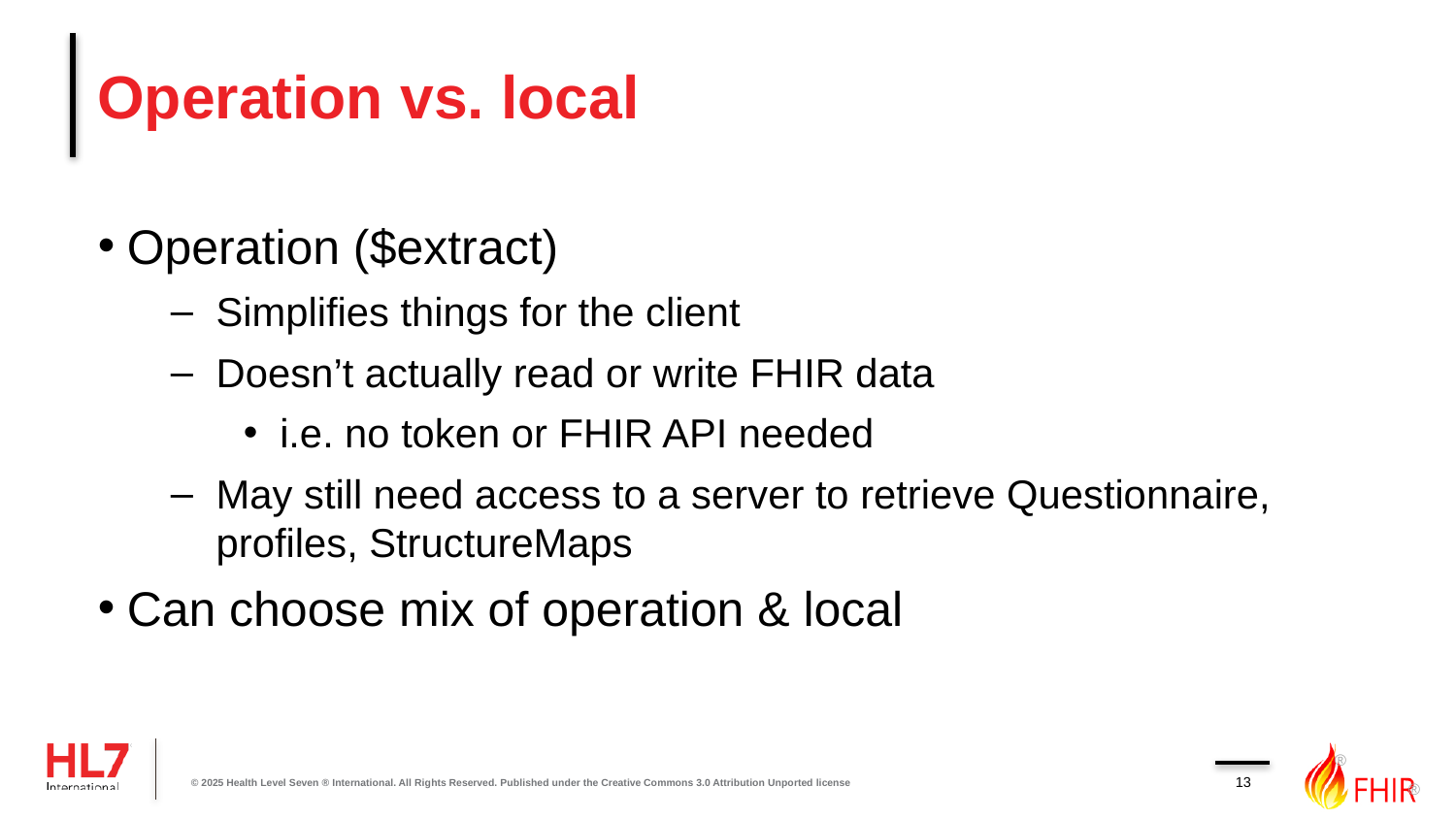

# Operation vs. local
Operation ($extract)
Simplifies things for the client
Doesn’t actually read or write FHIR data
i.e. no token or FHIR API needed
May still need access to a server to retrieve Questionnaire, profiles, StructureMaps
Can choose mix of operation & local
13
© 2025 Health Level Seven ® International. All Rights Reserved. Published under the Creative Commons 3.0 Attribution Unported license